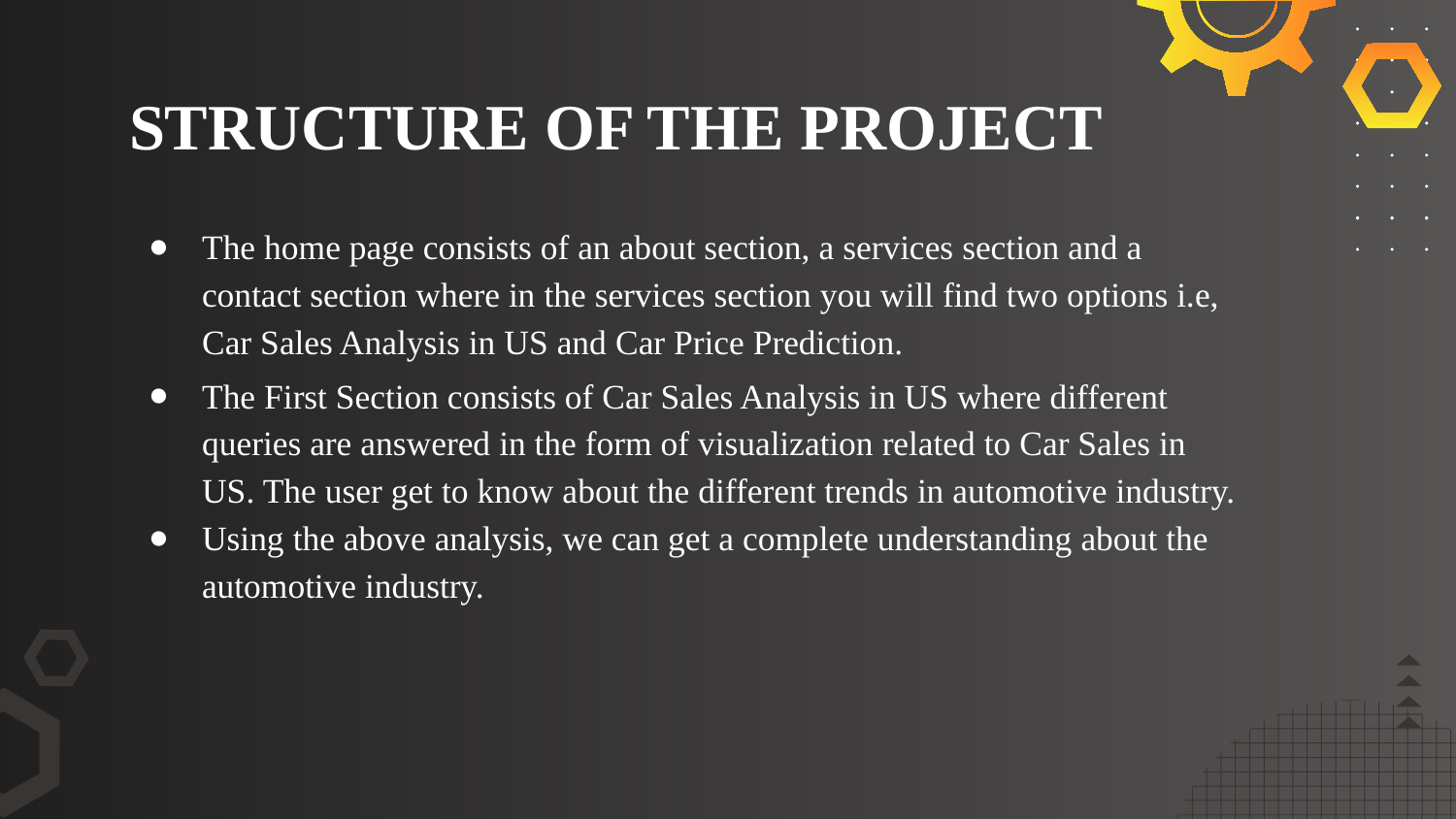

# STRUCTURE OF THE PROJECT

The home page consists of an about section, a services section and a contact section where in the services section you will find two options i.e, Car Sales Analysis in US and Car Price Prediction.
The First Section consists of Car Sales Analysis in US where different queries are answered in the form of visualization related to Car Sales in US. The user get to know about the different trends in automotive industry.
Using the above analysis, we can get a complete understanding about the automotive industry.